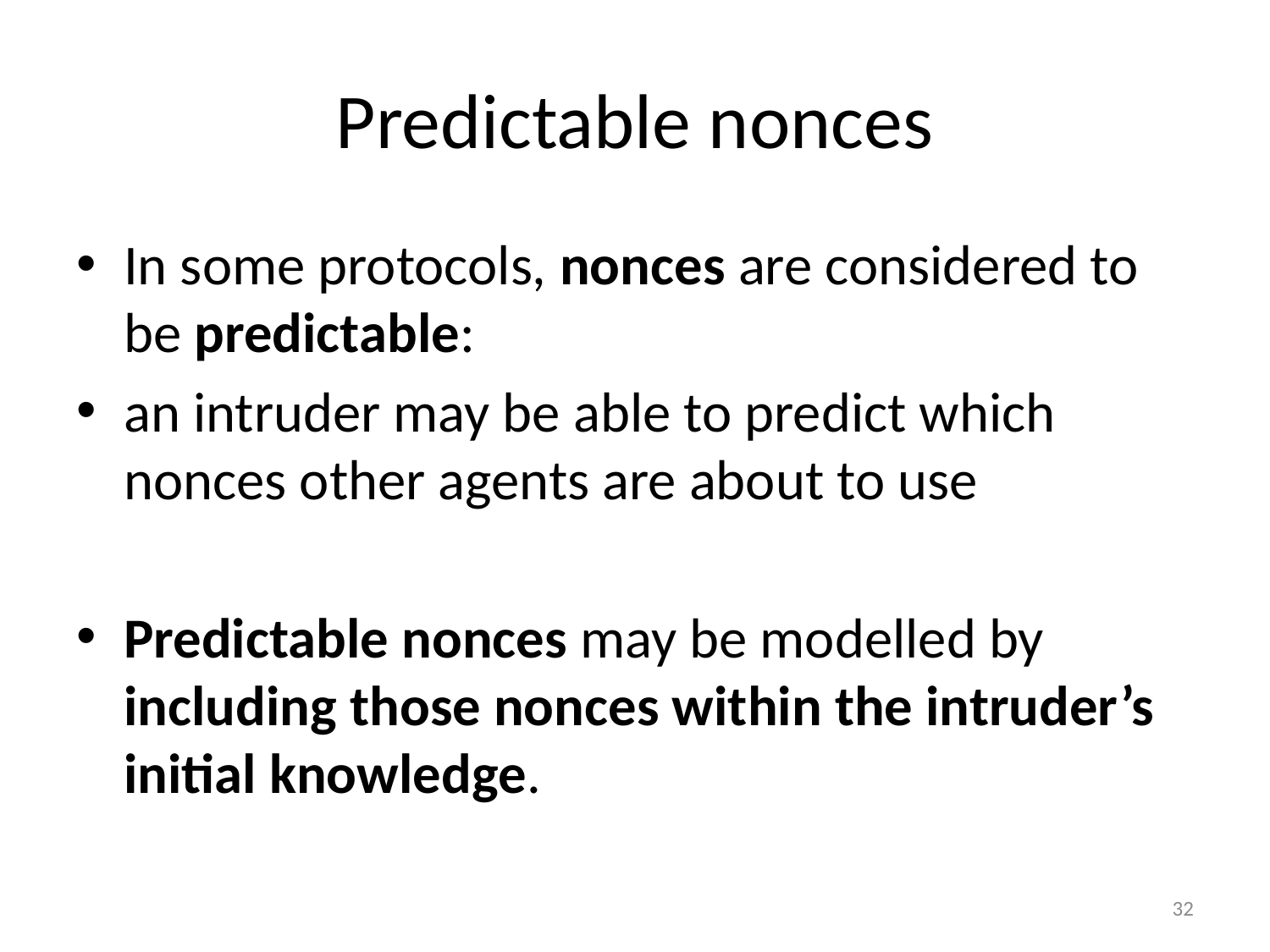

# Predictable nonces
In some protocols, nonces are considered to be predictable:
an intruder may be able to predict which nonces other agents are about to use

Predictable nonces may be modelled by including those nonces within the intruder’s initial knowledge.
32